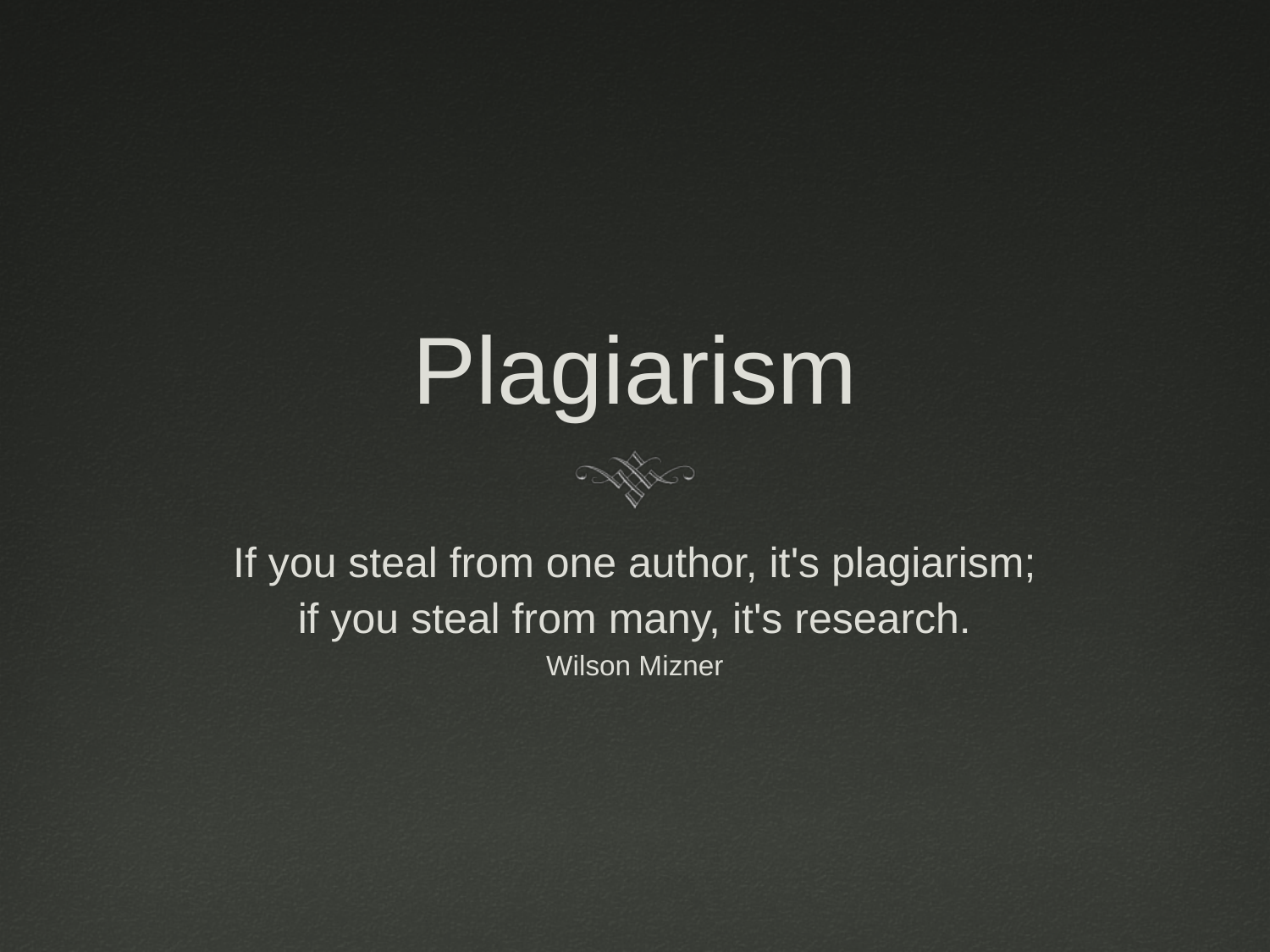

# Plagiarism
If you steal from one author, it's plagiarism;
if you steal from many, it's research.
Wilson Mizner